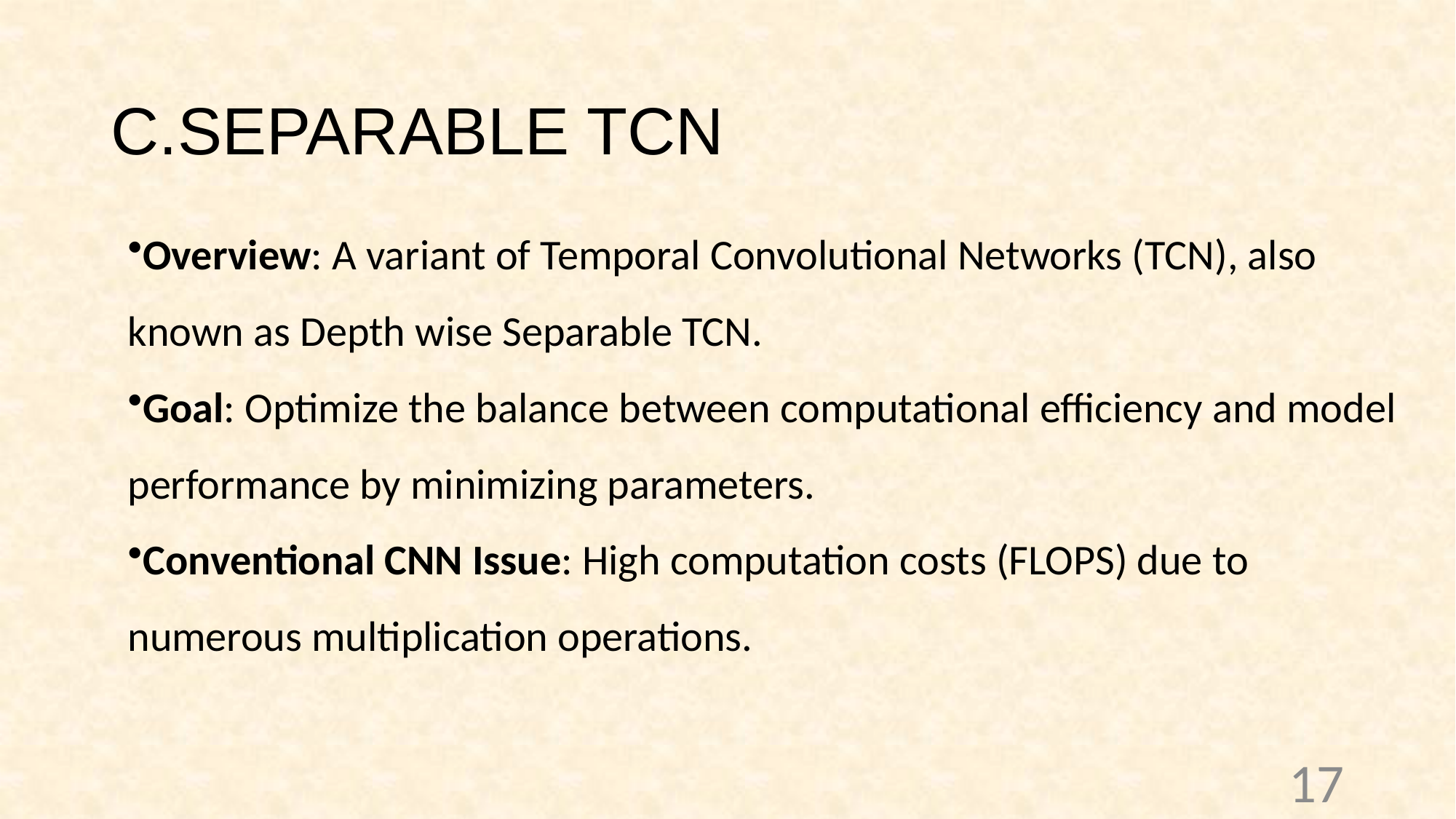

# C.SEPARABLE TCN
Overview: A variant of Temporal Convolutional Networks (TCN), also known as Depth wise Separable TCN.
Goal: Optimize the balance between computational efficiency and model performance by minimizing parameters.
Conventional CNN Issue: High computation costs (FLOPS) due to numerous multiplication operations.
17